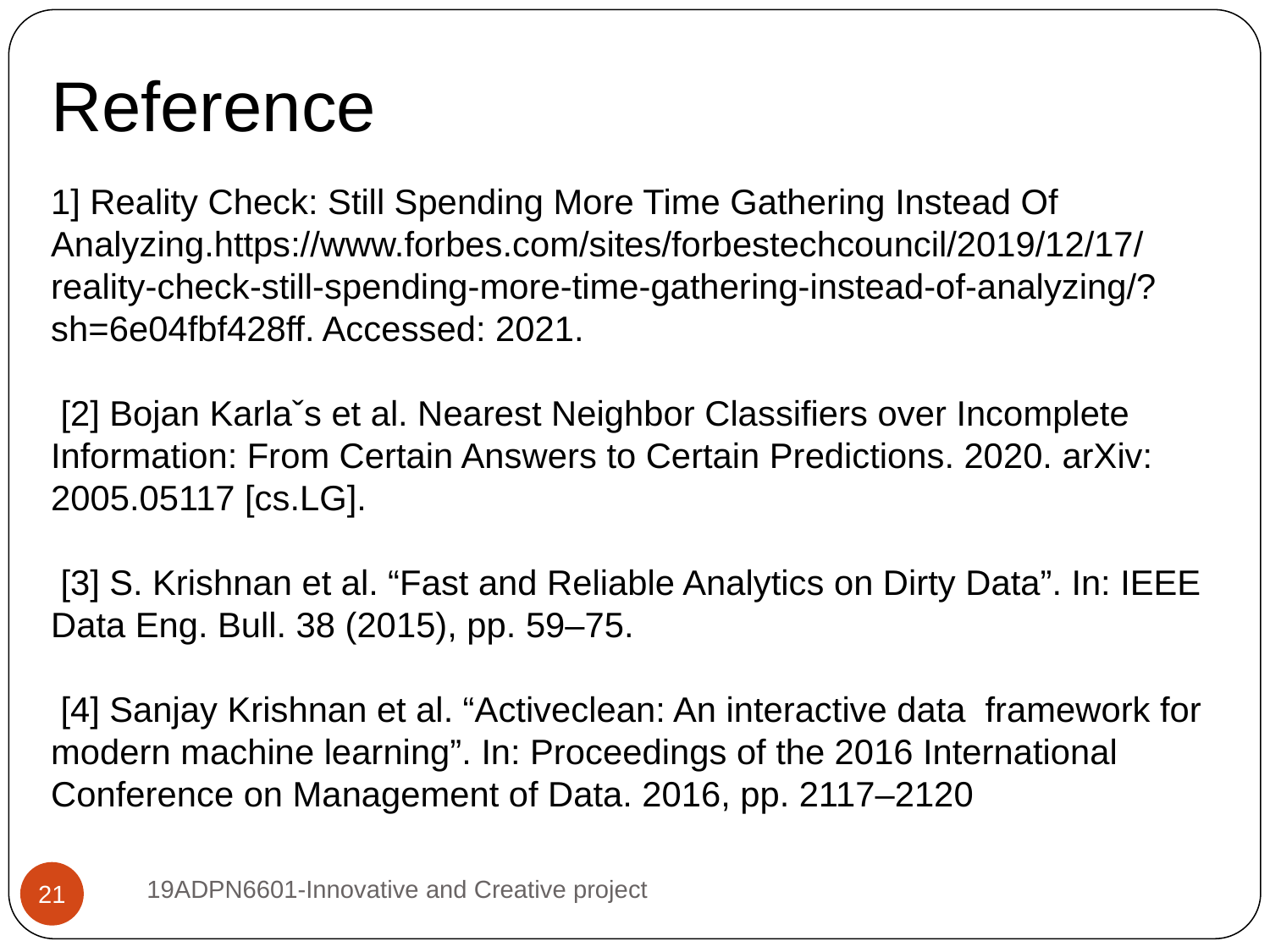

# Reference
1] Reality Check: Still Spending More Time Gathering Instead Of Analyzing.https://www.forbes.com/sites/forbestechcouncil/2019/12/17/reality-check-still-spending-more-time-gathering-instead-of-analyzing/?sh=6e04fbf428ff. Accessed: 2021.

 [2] Bojan Karlaˇs et al. Nearest Neighbor Classifiers over Incomplete Information: From Certain Answers to Certain Predictions. 2020. arXiv: 2005.05117 [cs.LG].

 [3] S. Krishnan et al. “Fast and Reliable Analytics on Dirty Data”. In: IEEE Data Eng. Bull. 38 (2015), pp. 59–75.

 [4] Sanjay Krishnan et al. “Activeclean: An interactive data  framework for modern machine learning”. In: Proceedings of the 2016 International Conference on Management of Data. 2016, pp. 2117–2120
 19ADPN6601-Innovative and Creative project
21